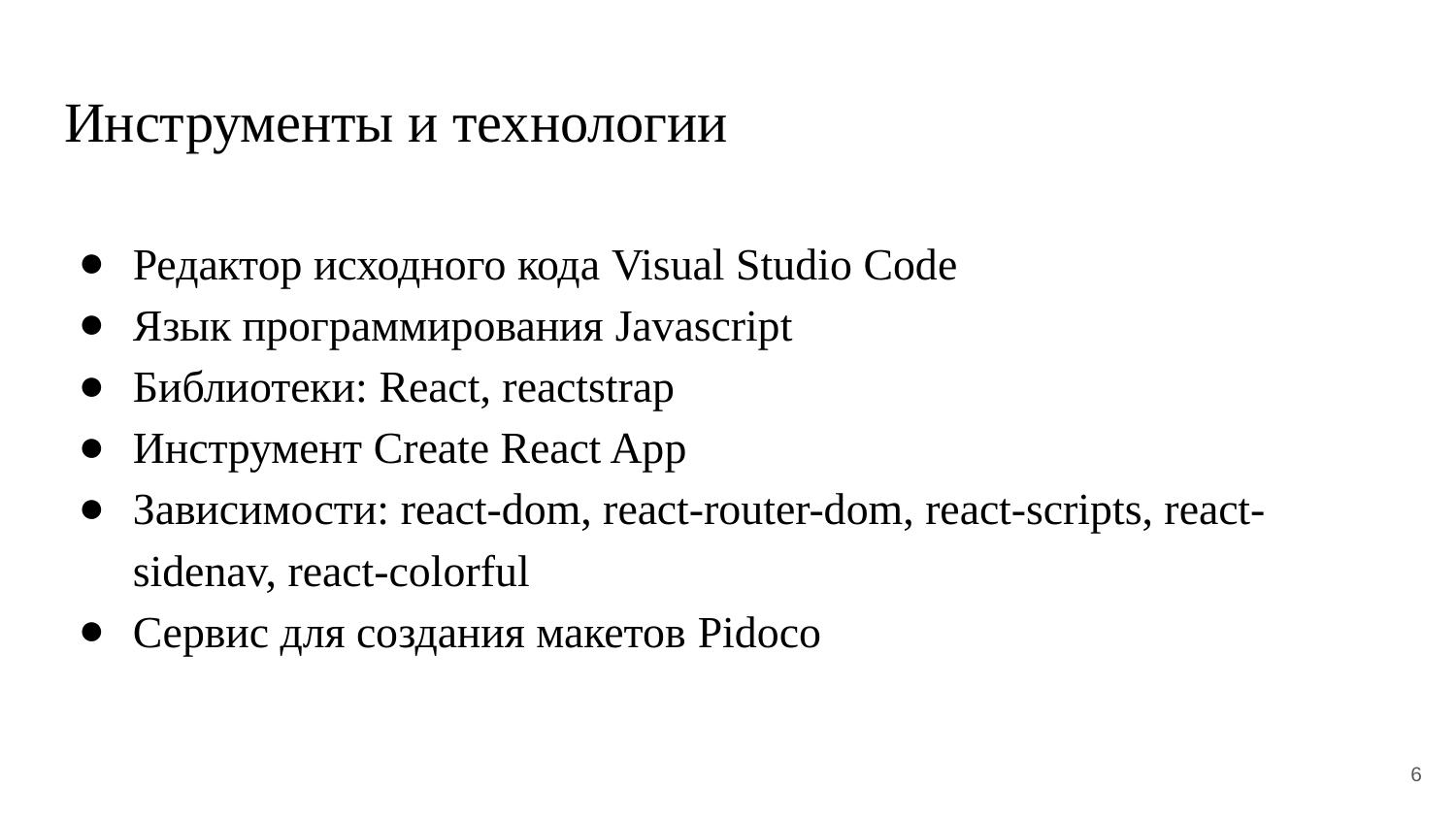

# Инструменты и технологии
Редактор исходного кода Visual Studio Code
Язык программирования Javascript
Библиотеки: React, reactstrap
Инструмент Create React App
Зависимости: react-dom, react-router-dom, react-scripts, react-sidenav, react-colorful
Сервис для создания макетов Pidoco

6